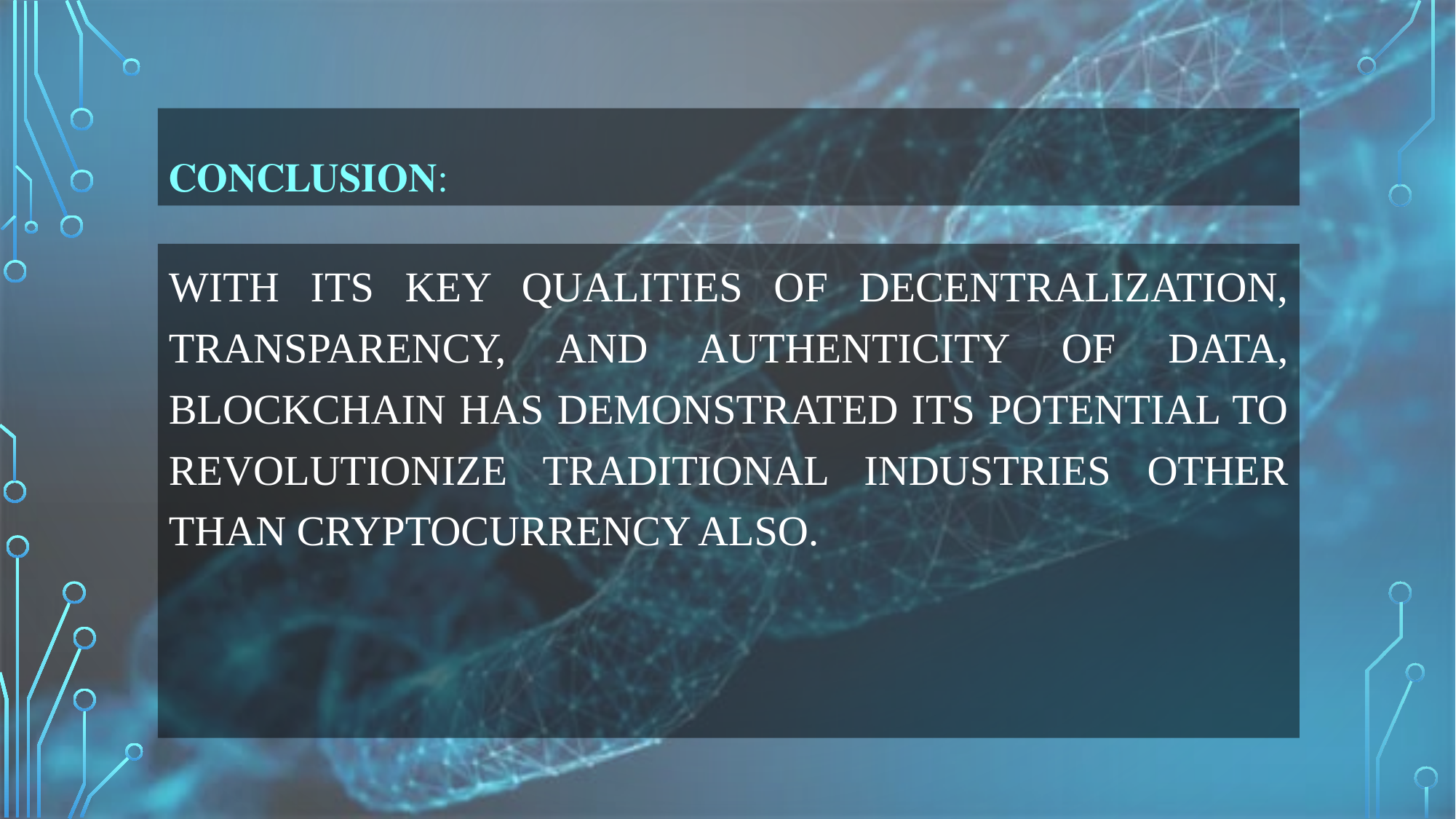

# CONCLUSION:
With its key qualities of decentralization, transparency, and authenticity of data, Blockchain has demonstrated its potential to revolutionize traditional industries other than cryptocurrency also.